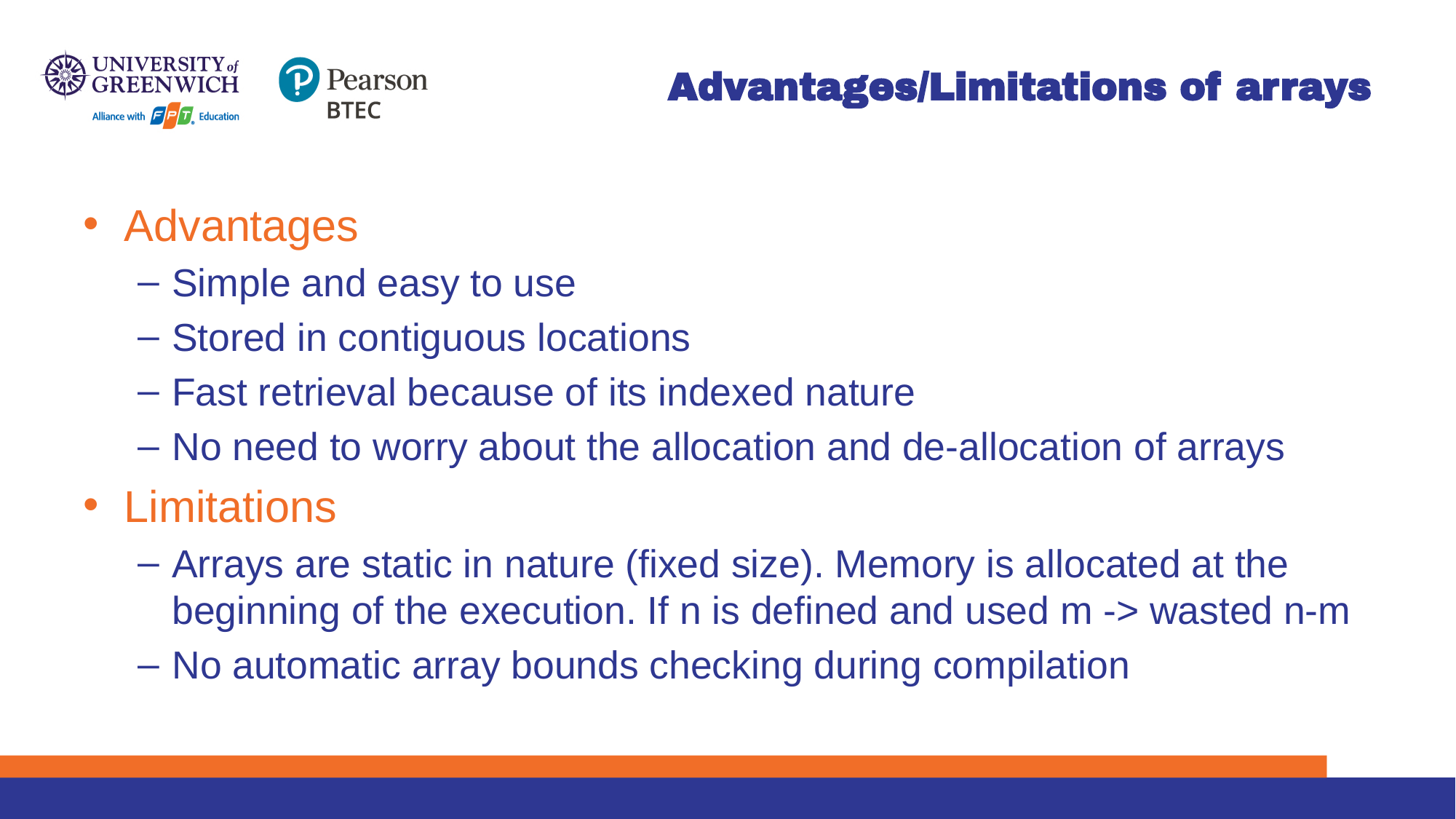

# Advantages/Limitations of arrays
Advantages
Simple and easy to use
Stored in contiguous locations
Fast retrieval because of its indexed nature
No need to worry about the allocation and de-allocation of arrays
Limitations
Arrays are static in nature (fixed size). Memory is allocated at the beginning of the execution. If n is defined and used m -> wasted n-m
No automatic array bounds checking during compilation